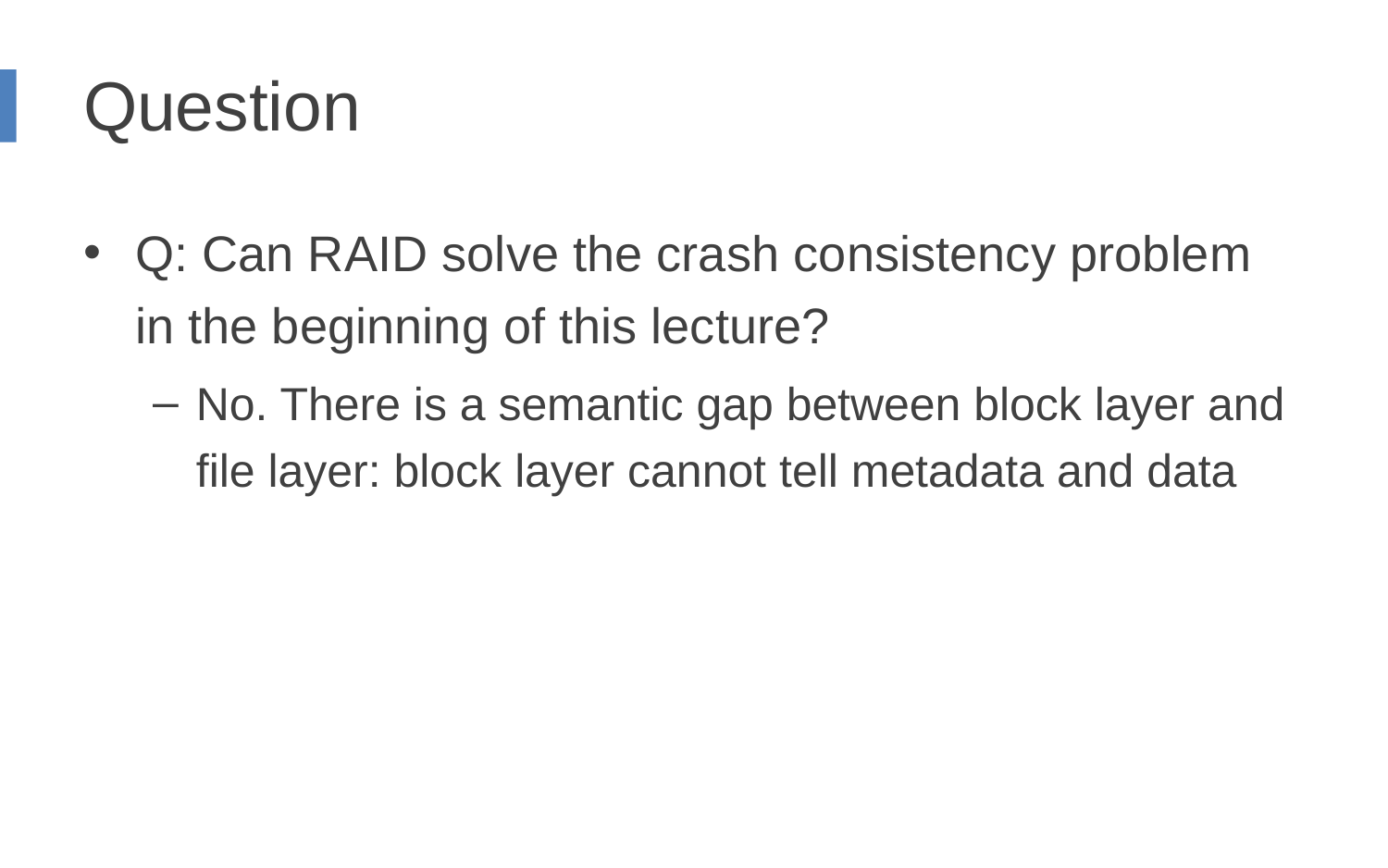

# Question
Q: Can RAID solve the crash consistency problem in the beginning of this lecture?
No. There is a semantic gap between block layer and file layer: block layer cannot tell metadata and data